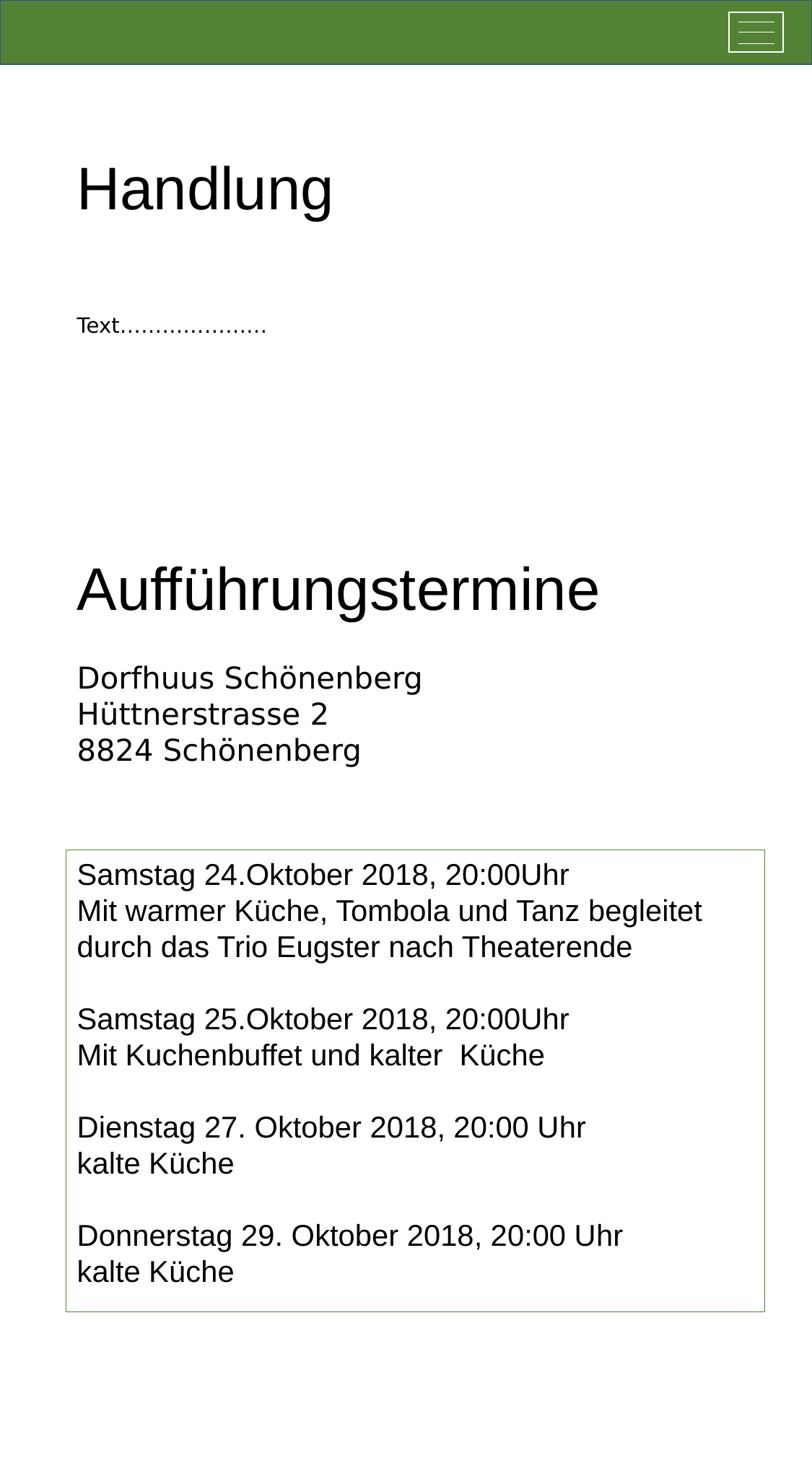

Handlung
Text…………………

Aufführungstermine

Dorfhuus Schönenberg
Hüttnerstrasse 2
8824 Schönenberg
Samstag 24.Oktober 2018, 20:00Uhr
Mit warmer Küche, Tombola und Tanz begleitet durch das Trio Eugster nach Theaterende

Samstag 25.Oktober 2018, 20:00Uhr
Mit Kuchenbuffet und kalter  Küche

Dienstag 27. Oktober 2018, 20:00 Uhr
kalte Küche

Donnerstag 29. Oktober 2018, 20:00 Uhr
kalte Küche